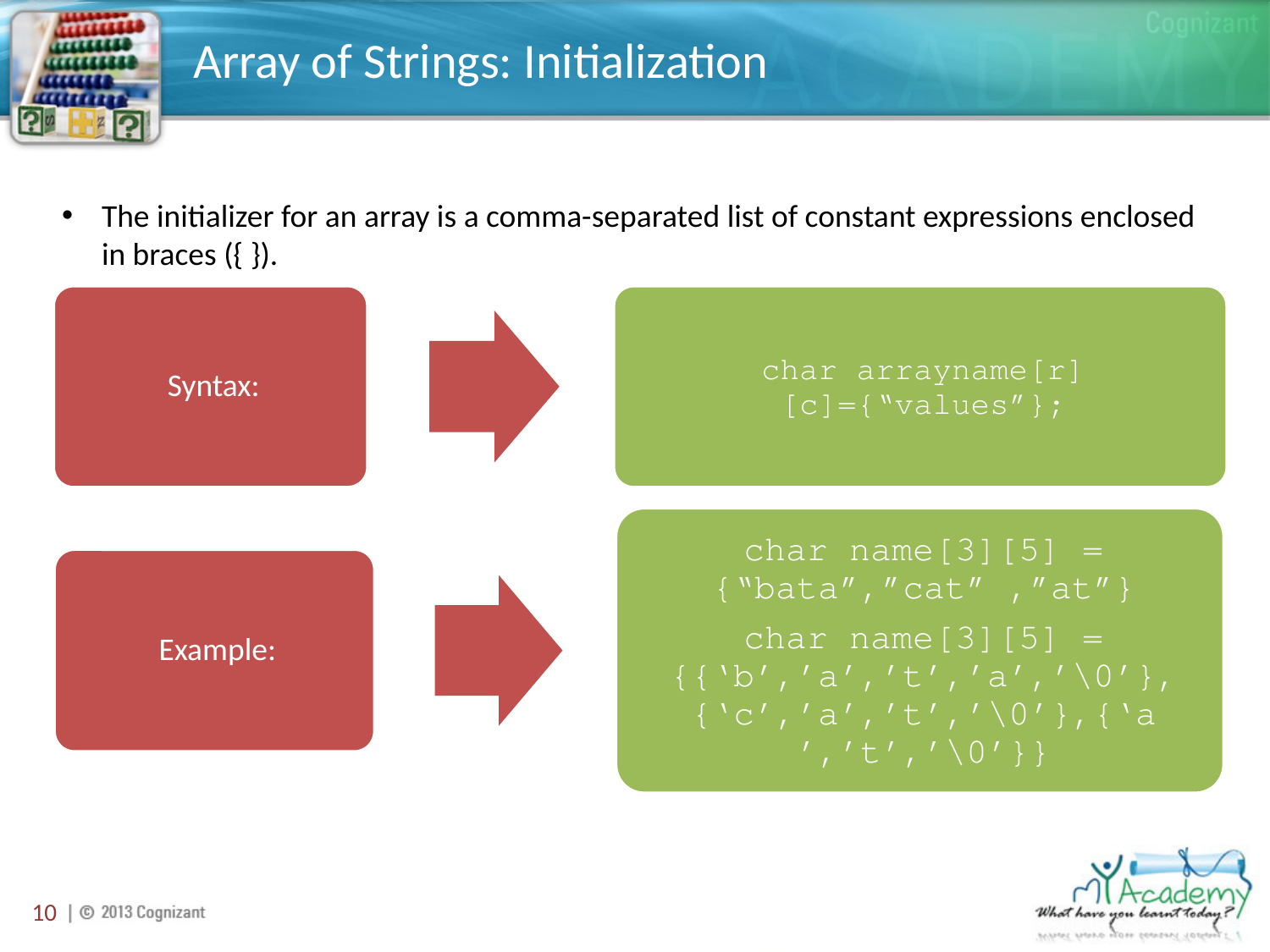

# Array of Strings: Initialization
The initializer for an array is a comma-separated list of constant expressions enclosed in braces ({ }).
Syntax:

char arrayname[r][c]={“values”};
Example:

char name[3][5] = {“bata”,”cat” ,”at”}
char name[3][5] = {{‘b’,’a’,’t’,’a’,’\0’},{‘c’,’a’,’t’,’\0’},{‘a ’,’t’,’\0’}}
10